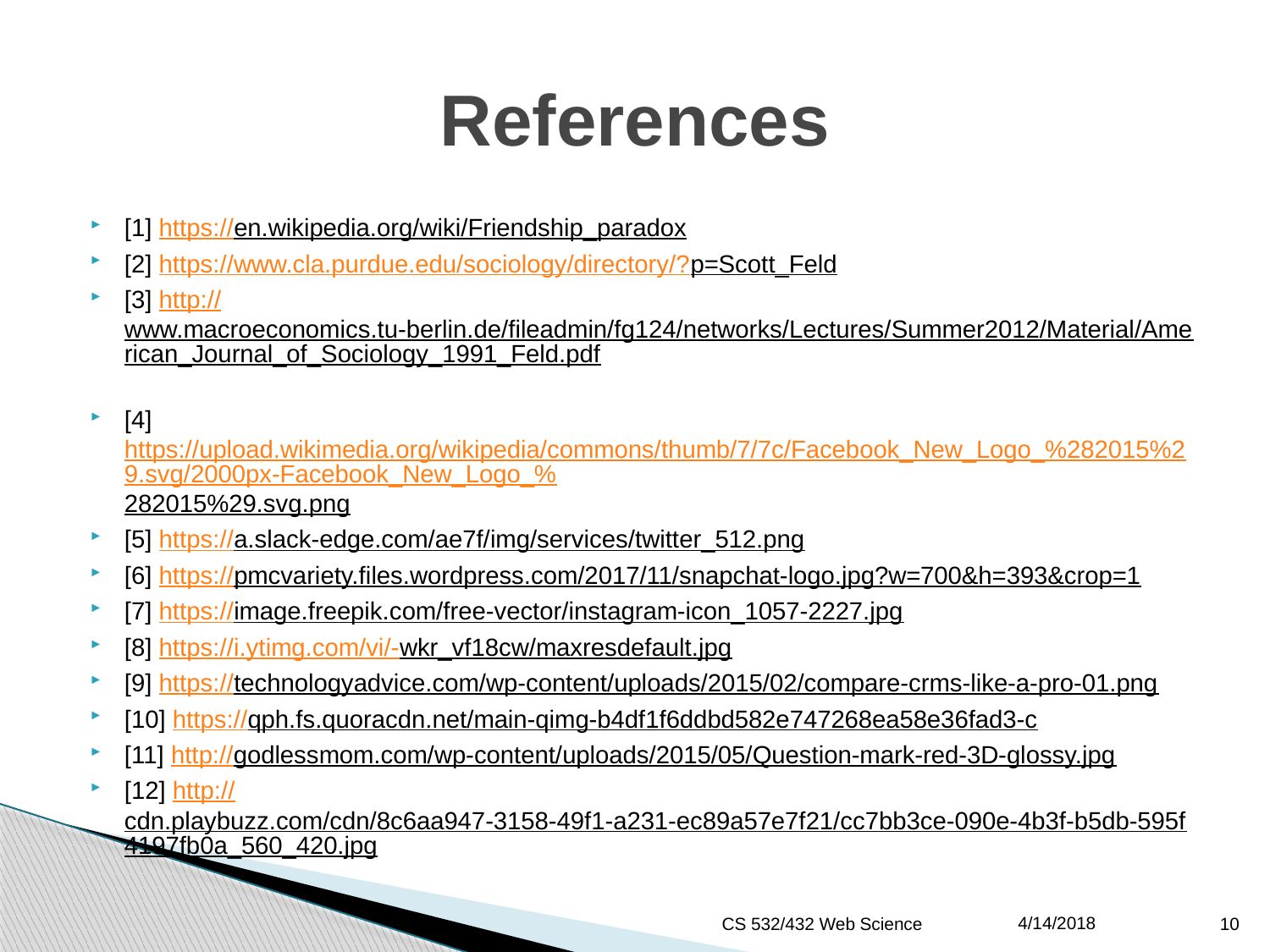

# References
[1] https://en.wikipedia.org/wiki/Friendship_paradox
[2] https://www.cla.purdue.edu/sociology/directory/?p=Scott_Feld
[3] http://www.macroeconomics.tu-berlin.de/fileadmin/fg124/networks/Lectures/Summer2012/Material/American_Journal_of_Sociology_1991_Feld.pdf
[4] https://upload.wikimedia.org/wikipedia/commons/thumb/7/7c/Facebook_New_Logo_%282015%29.svg/2000px-Facebook_New_Logo_%282015%29.svg.png
[5] https://a.slack-edge.com/ae7f/img/services/twitter_512.png
[6] https://pmcvariety.files.wordpress.com/2017/11/snapchat-logo.jpg?w=700&h=393&crop=1
[7] https://image.freepik.com/free-vector/instagram-icon_1057-2227.jpg
[8] https://i.ytimg.com/vi/-wkr_vf18cw/maxresdefault.jpg
[9] https://technologyadvice.com/wp-content/uploads/2015/02/compare-crms-like-a-pro-01.png
[10] https://qph.fs.quoracdn.net/main-qimg-b4df1f6ddbd582e747268ea58e36fad3-c
[11] http://godlessmom.com/wp-content/uploads/2015/05/Question-mark-red-3D-glossy.jpg
[12] http://cdn.playbuzz.com/cdn/8c6aa947-3158-49f1-a231-ec89a57e7f21/cc7bb3ce-090e-4b3f-b5db-595f4197fb0a_560_420.jpg
4/14/2018
CS 532/432 Web Science
10